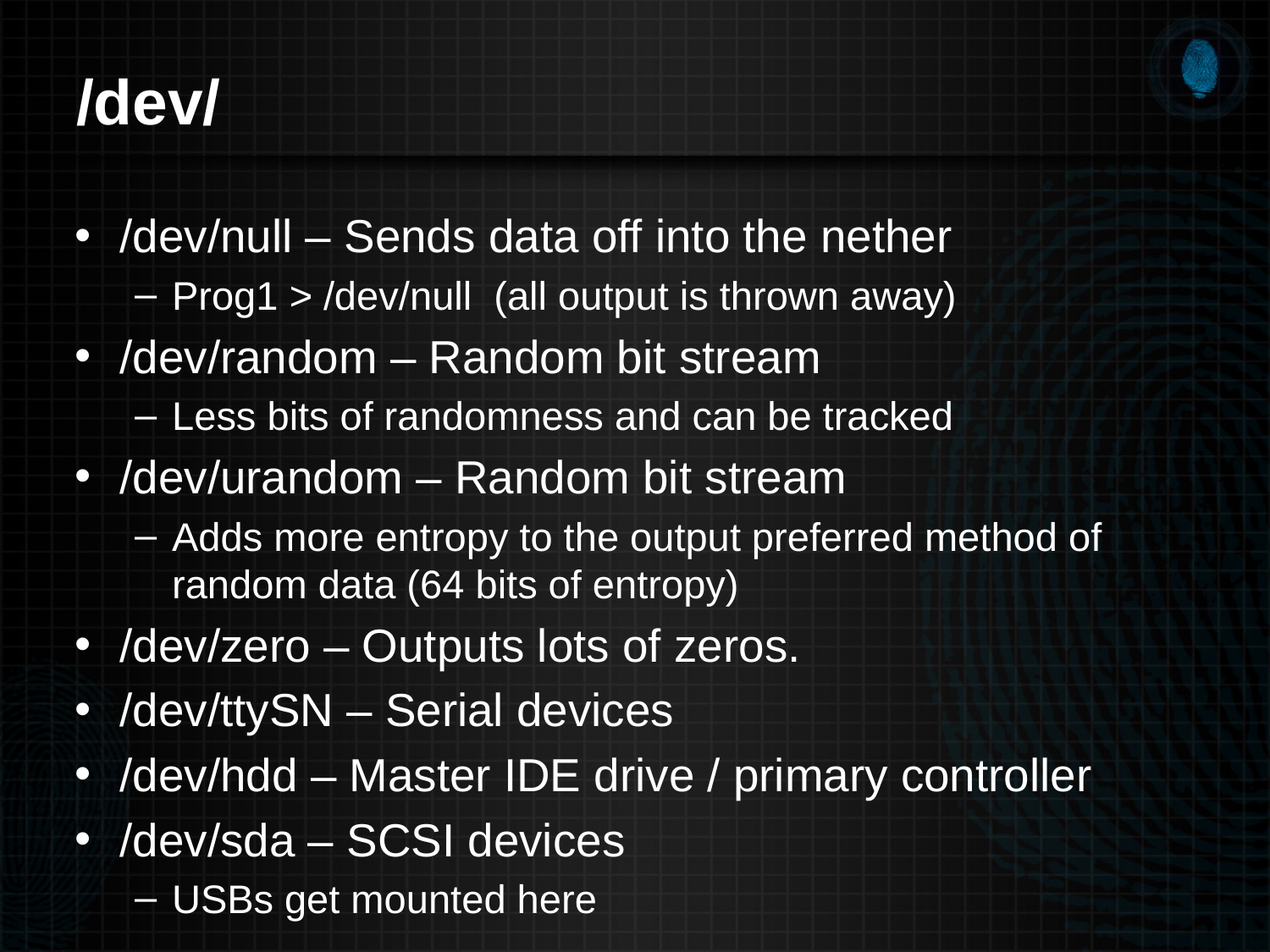

# /dev/
/dev/null – Sends data off into the nether
Prog1 > /dev/null  (all output is thrown away)
/dev/random – Random bit stream
Less bits of randomness and can be tracked
/dev/urandom – Random bit stream
Adds more entropy to the output preferred method of random data (64 bits of entropy)
/dev/zero – Outputs lots of zeros.
/dev/ttySN – Serial devices
/dev/hdd – Master IDE drive / primary controller
/dev/sda – SCSI devices
USBs get mounted here